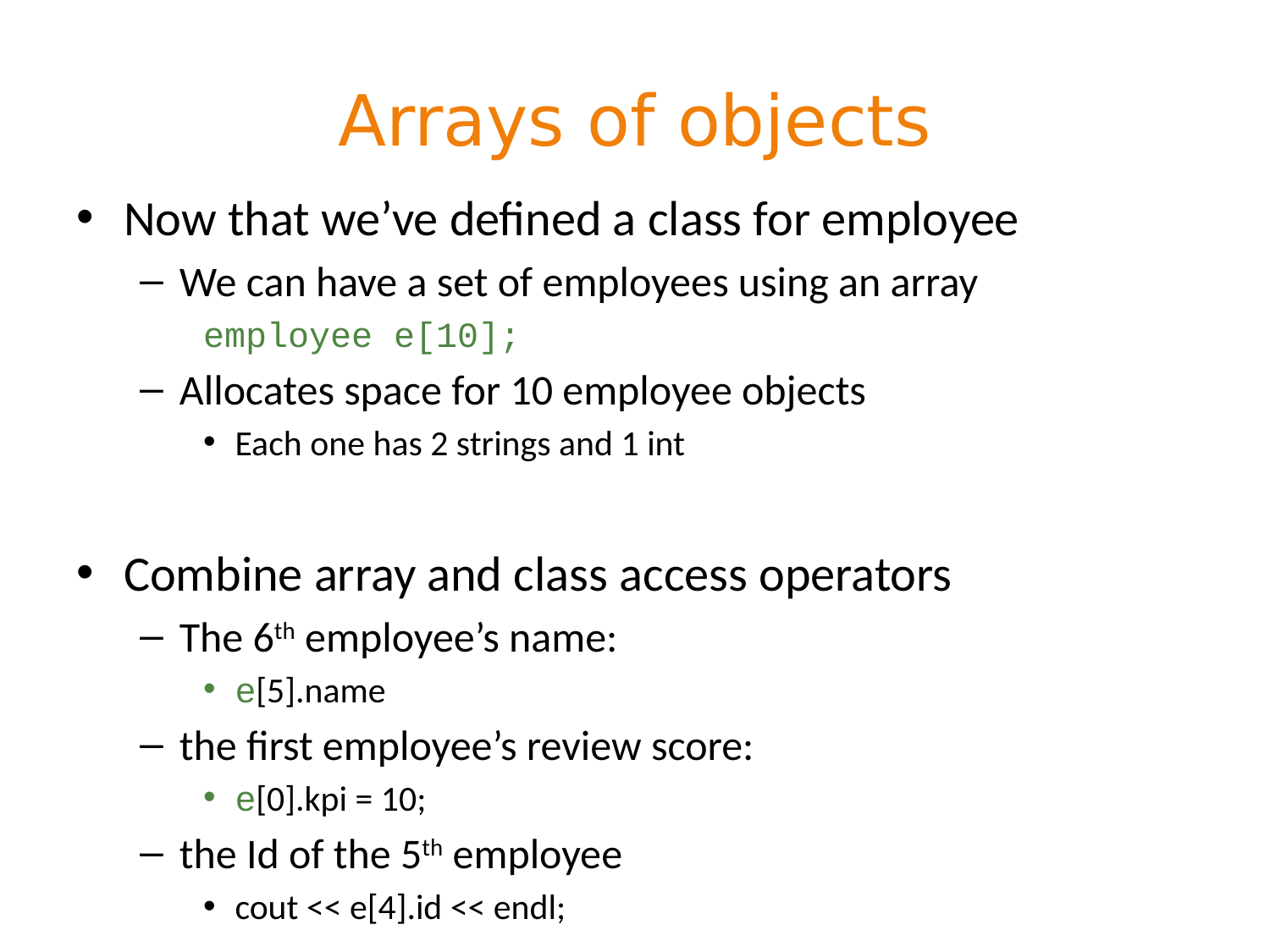

# Arrays of objects
Now that we’ve defined a class for employee
We can have a set of employees using an array
employee e[10];
Allocates space for 10 employee objects
Each one has 2 strings and 1 int

Combine array and class access operators
The 6th employee’s name:
e[5].name
the first employee’s review score:
e[0].kpi = 10;
the Id of the 5th employee
cout << e[4].id << endl;